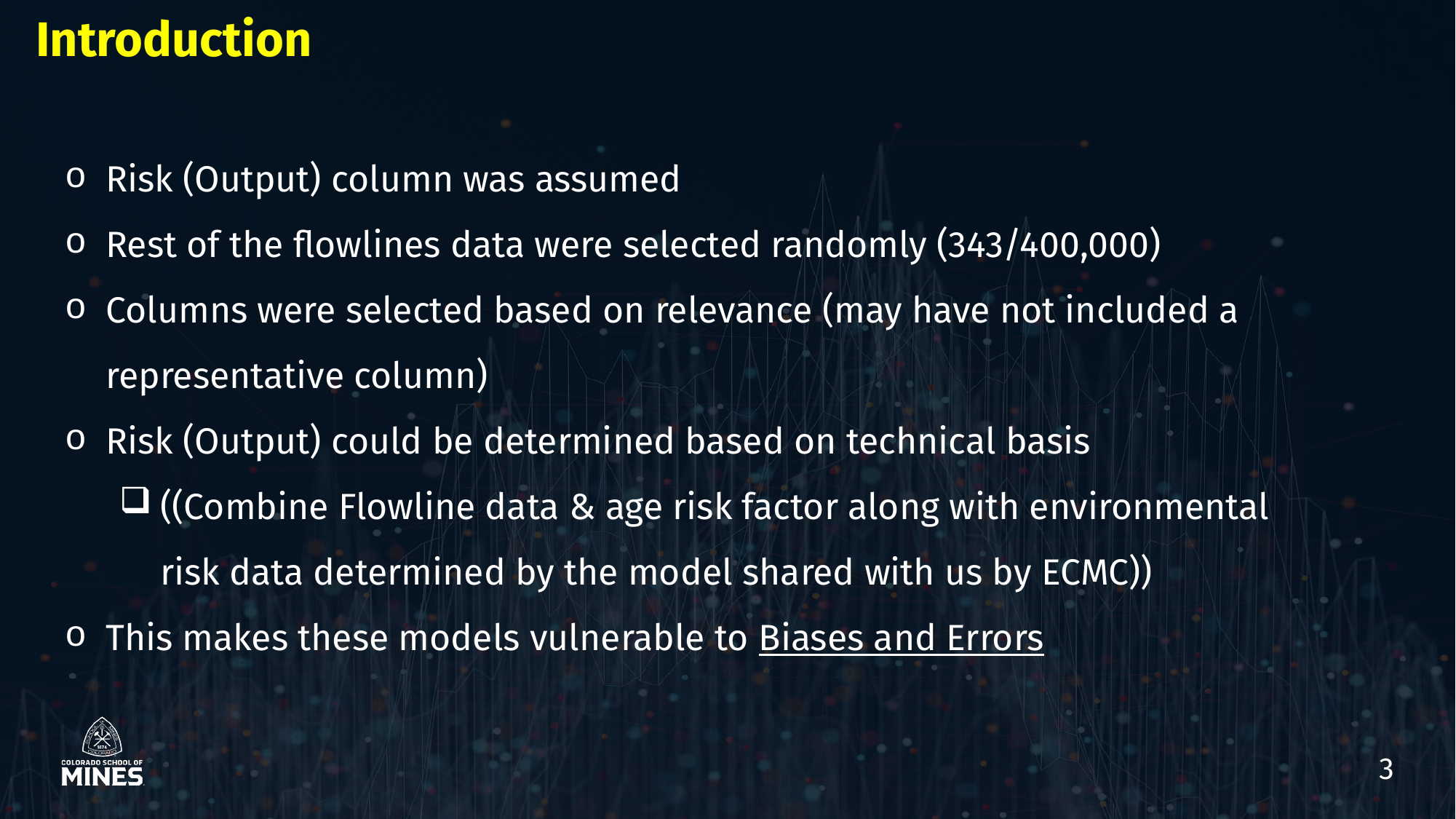

Introduction

Risk (Output) column was assumed
Rest of the flowlines data were selected randomly (343/400,000)
Columns were selected based on relevance (may have not included a representative column)
Risk (Output) could be determined based on technical basis
((Combine Flowline data & age risk factor along with environmental risk data determined by the model shared with us by ECMC))
This makes these models vulnerable to Biases and Errors